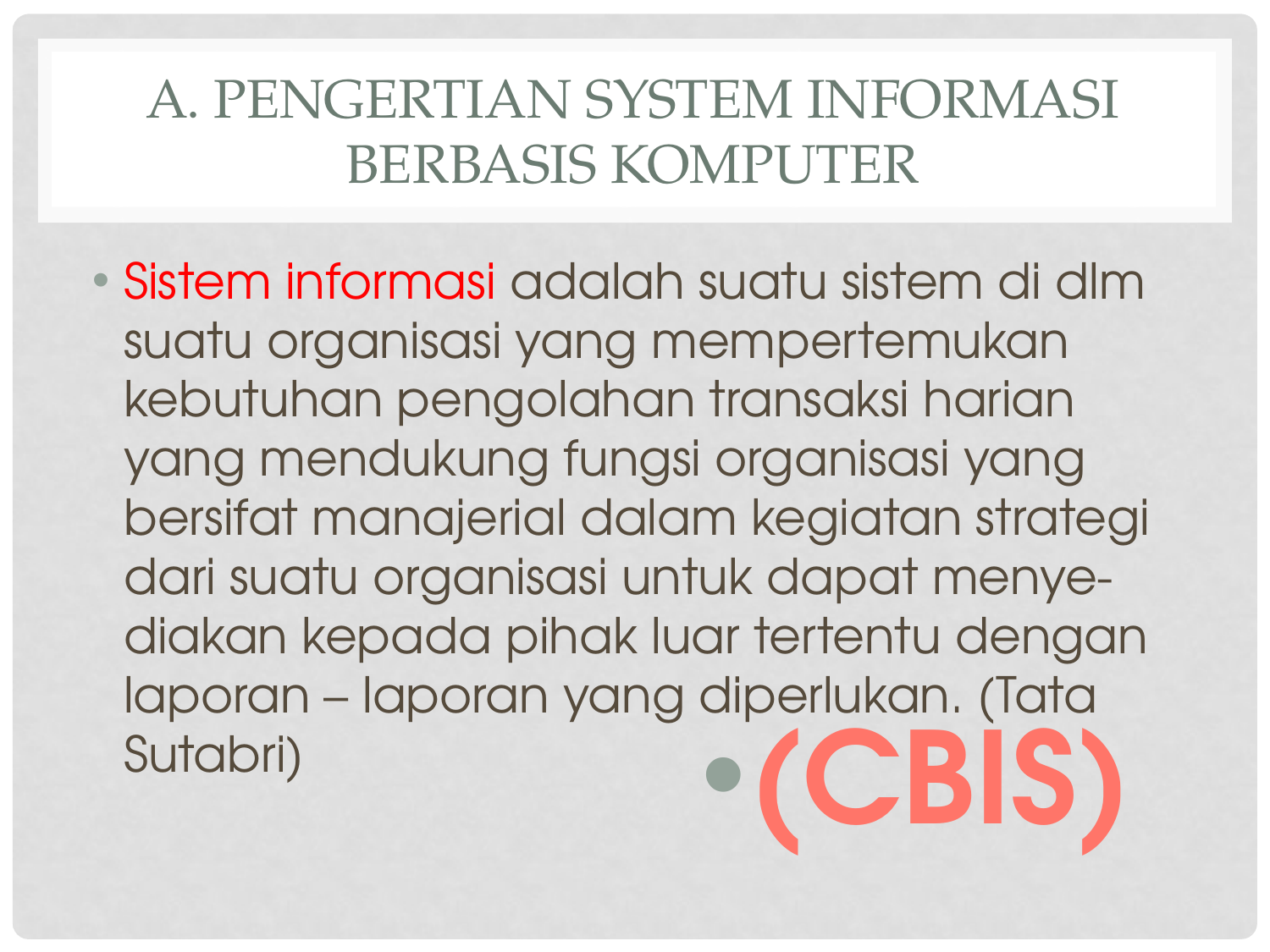

# A. PENGERTIAN SYSTEM INFORMASI BERBASIS KOMPUTER
Sistem informasi adalah suatu sistem di dlm suatu organisasi yang mempertemukan kebutuhan pengolahan transaksi harian yang mendukung fungsi organisasi yang bersifat manajerial dalam kegiatan strategi dari suatu organisasi untuk dapat menye-diakan kepada pihak luar tertentu dengan laporan – laporan yang diperlukan. (Tata Sutabri)
(CBIS)